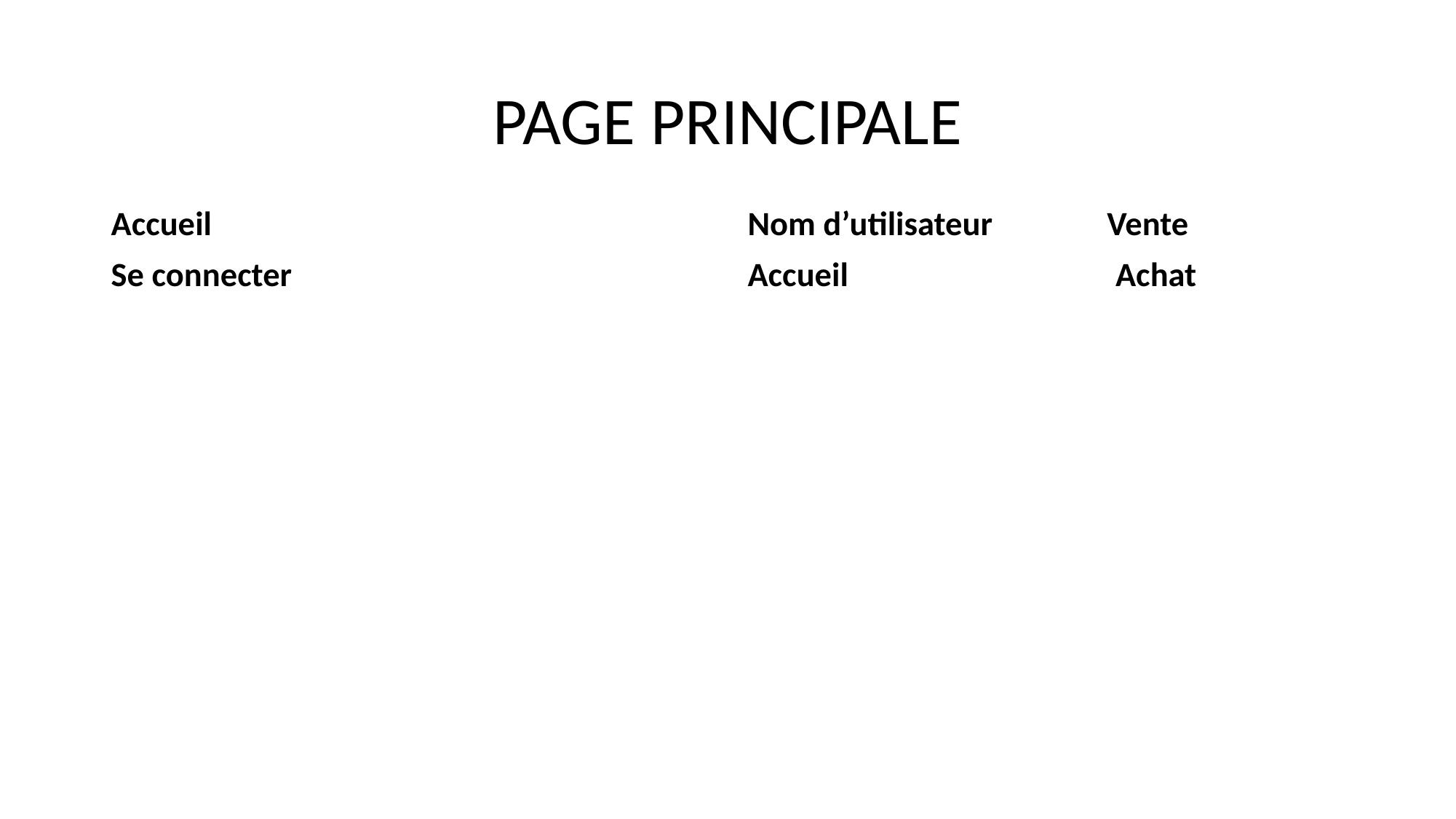

# PAGE PRINCIPALE
Accueil
Se connecter
Nom d’utilisateur               Vente
Accueil                                   Achat